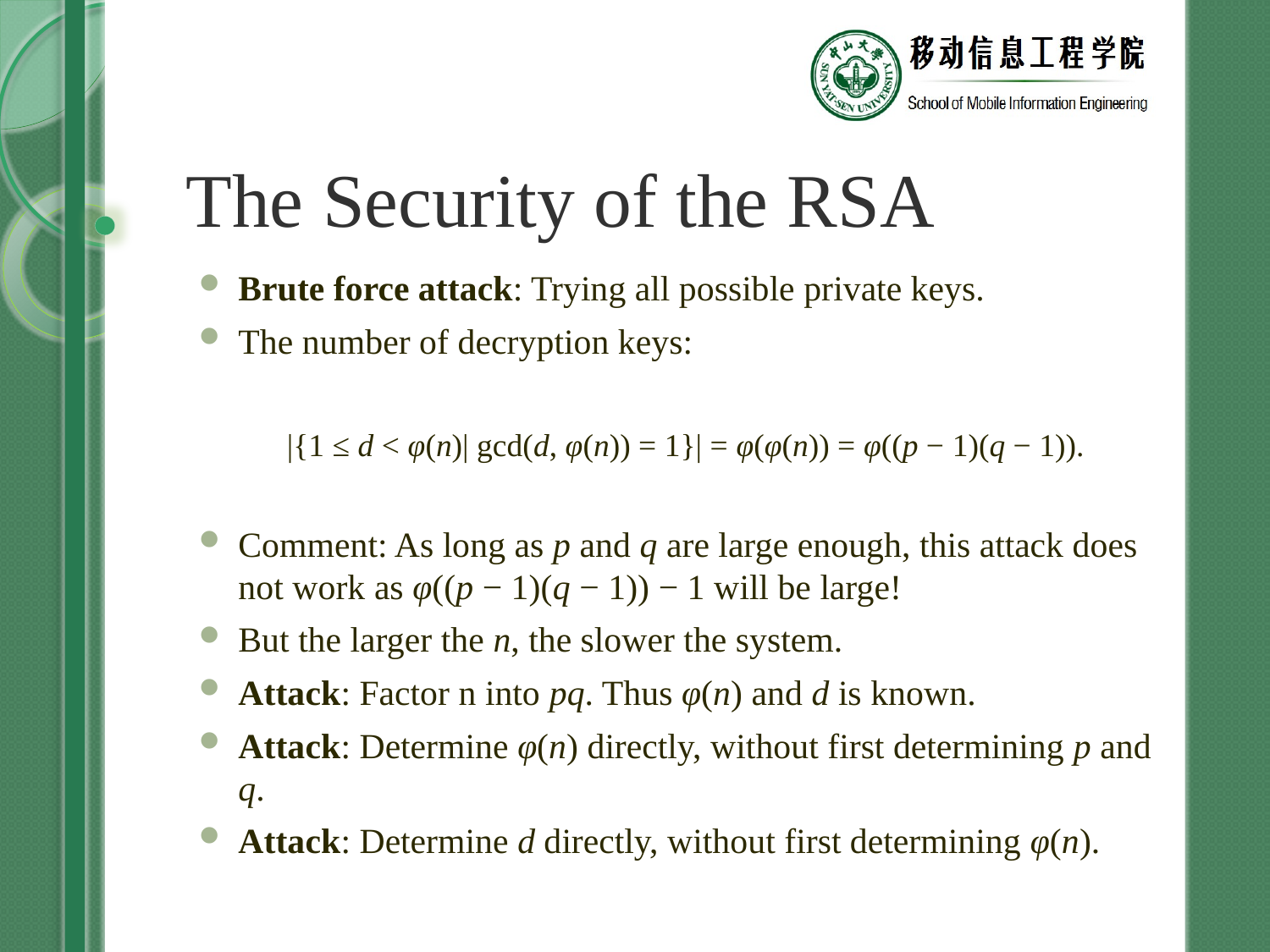

# The Security of the RSA
Brute force attack: Trying all possible private keys.
The number of decryption keys:

|{1 ≤ d < φ(n)| gcd(d, φ(n)) = 1}| = φ(φ(n)) = φ((p − 1)(q − 1)).

Comment: As long as p and q are large enough, this attack does not work as φ((p − 1)(q − 1)) − 1 will be large!
But the larger the n, the slower the system.
Attack: Factor n into pq. Thus φ(n) and d is known.
Attack: Determine φ(n) directly, without first determining p and q.
Attack: Determine d directly, without first determining φ(n).